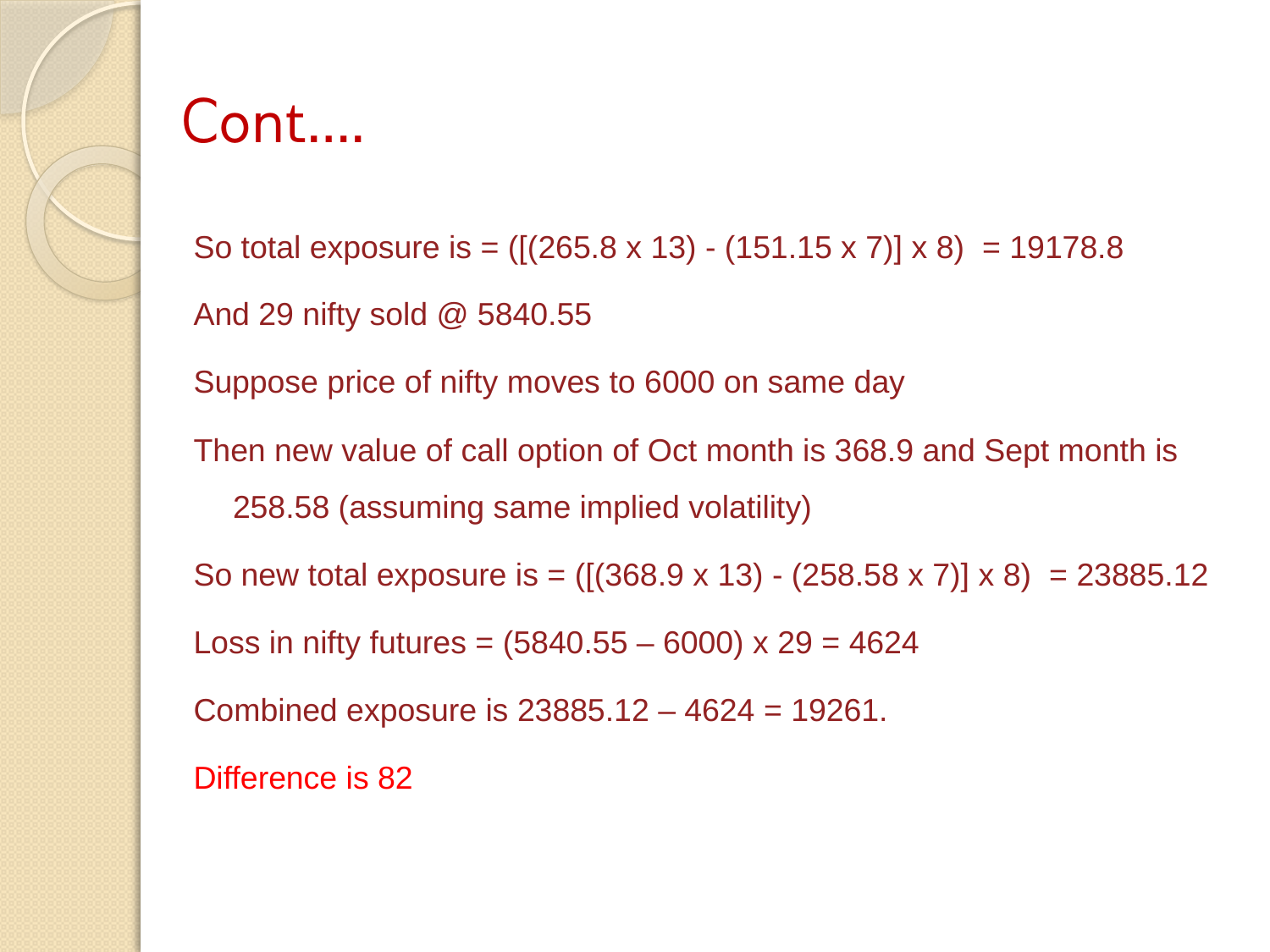

# Cont….
So total exposure is = ([(265.8 x 13) - (151.15 x 7)] x 8)  = 19178.8
And 29 nifty sold @ 5840.55
Suppose price of nifty moves to 6000 on same day
Then new value of call option of Oct month is 368.9 and Sept month is 258.58 (assuming same implied volatility)
So new total exposure is = ([(368.9 x 13) - (258.58 x 7)] x 8)  = 23885.12
Loss in nifty futures = (5840.55 – 6000) x 29 = 4624
Combined exposure is 23885.12 – 4624 = 19261.
Difference is 82